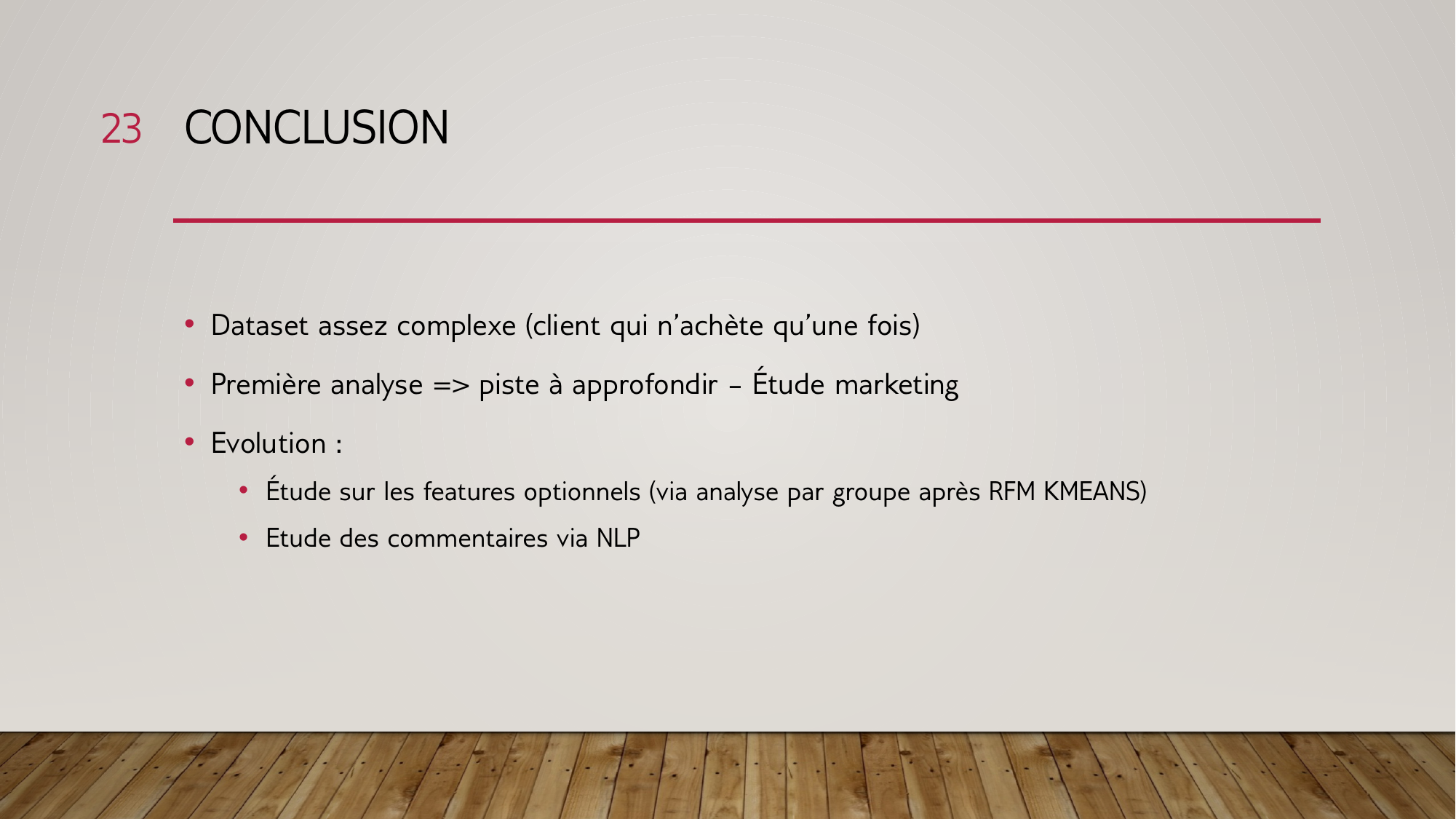

23
# CONCLUSION

Dataset assez complexe (client qui n’achète qu’une fois)
Première analyse => piste à approfondir – Étude marketing
Evolution :
Étude sur les features optionnels (via analyse par groupe après RFM KMEANS)
Etude des commentaires via NLP